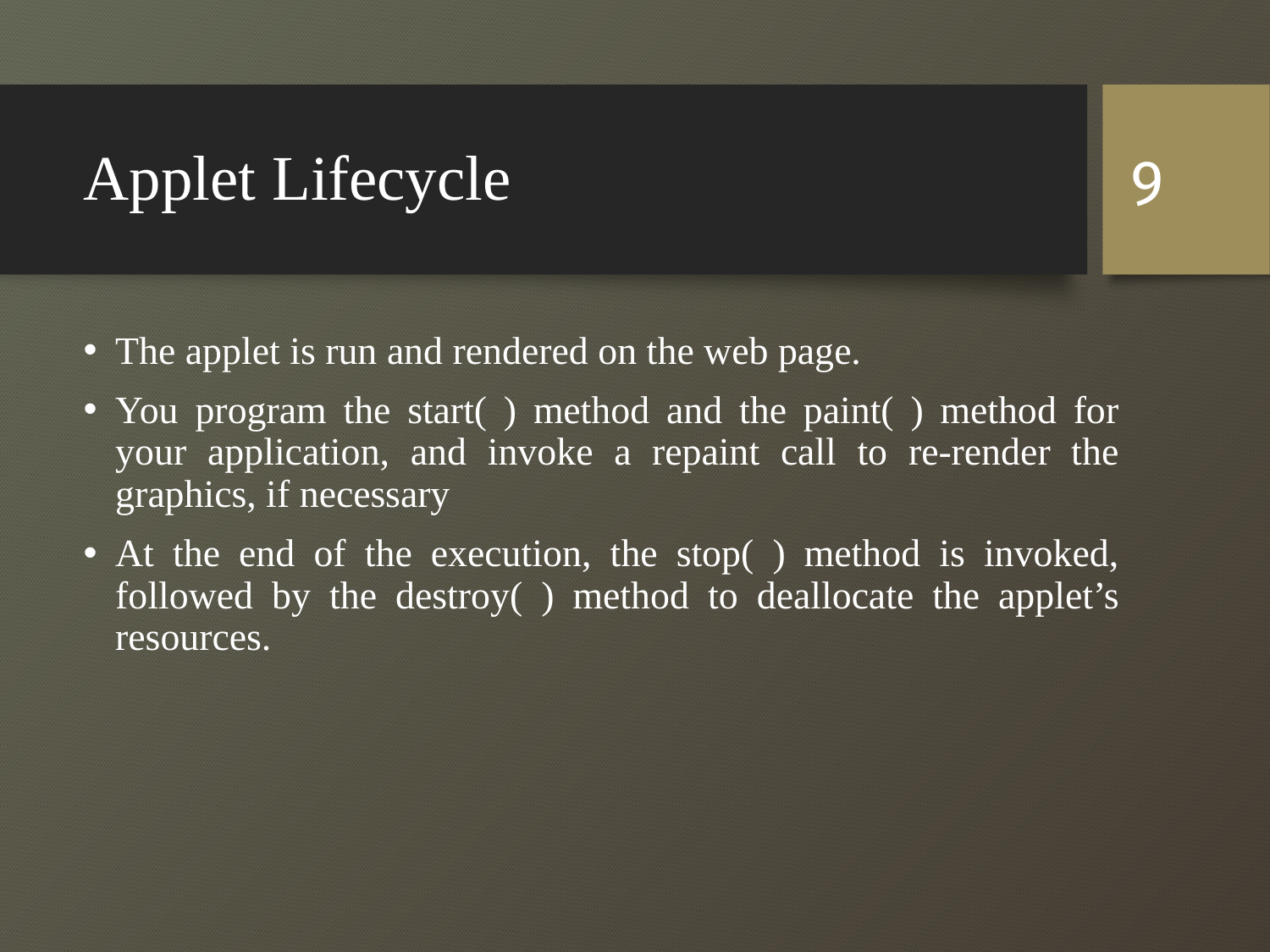

# Applet Lifecycle
9
The applet is run and rendered on the web page.
You program the start( ) method and the paint( ) method for your application, and invoke a repaint call to re-render the graphics, if necessary
At the end of the execution, the stop( ) method is invoked, followed by the destroy( ) method to deallocate the applet’s resources.